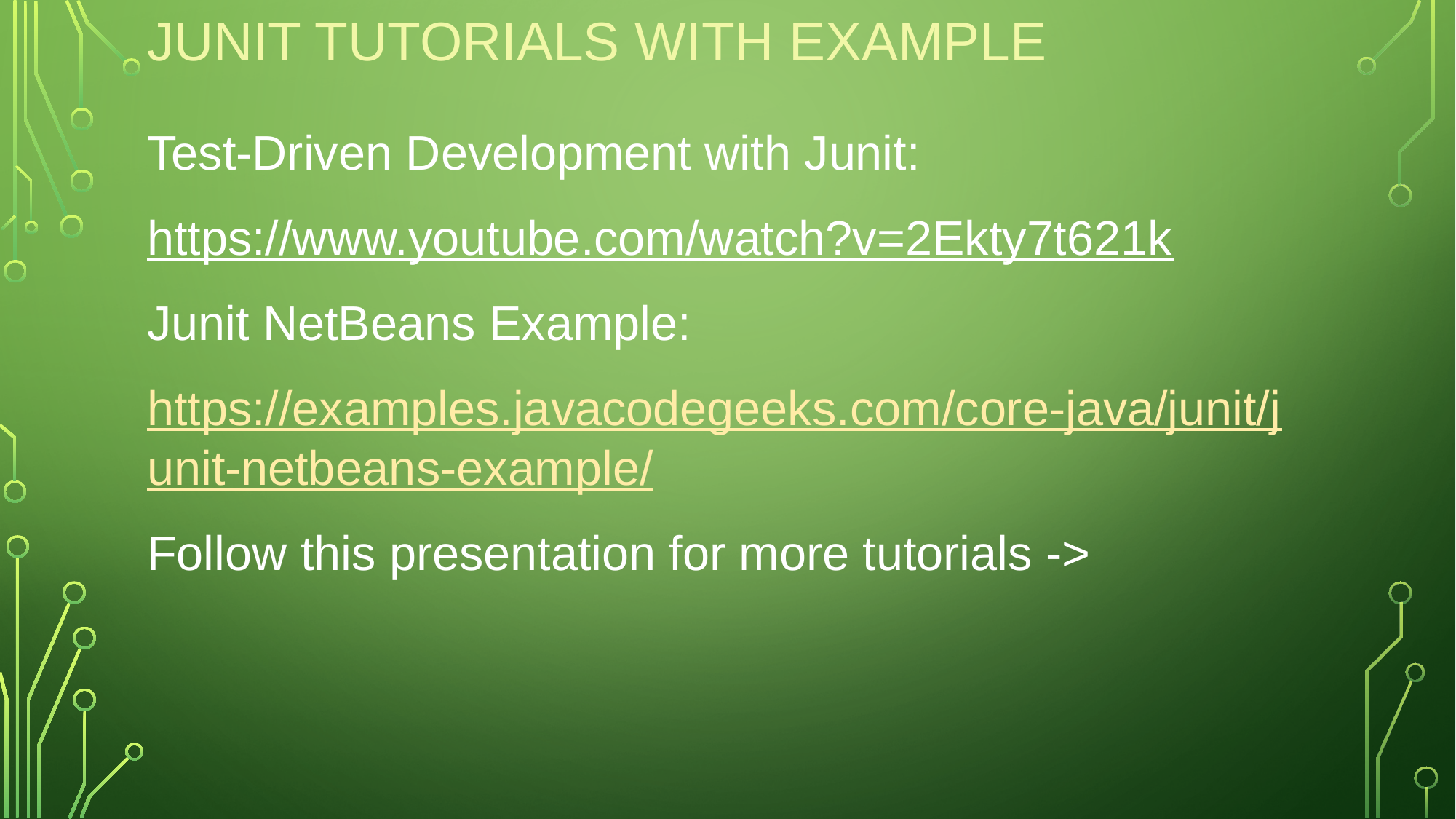

# JUNIT tutorials with example
Test-Driven Development with Junit:
https://www.youtube.com/watch?v=2Ekty7t621k
Junit NetBeans Example:
https://examples.javacodegeeks.com/core-java/junit/junit-netbeans-example/
Follow this presentation for more tutorials ->